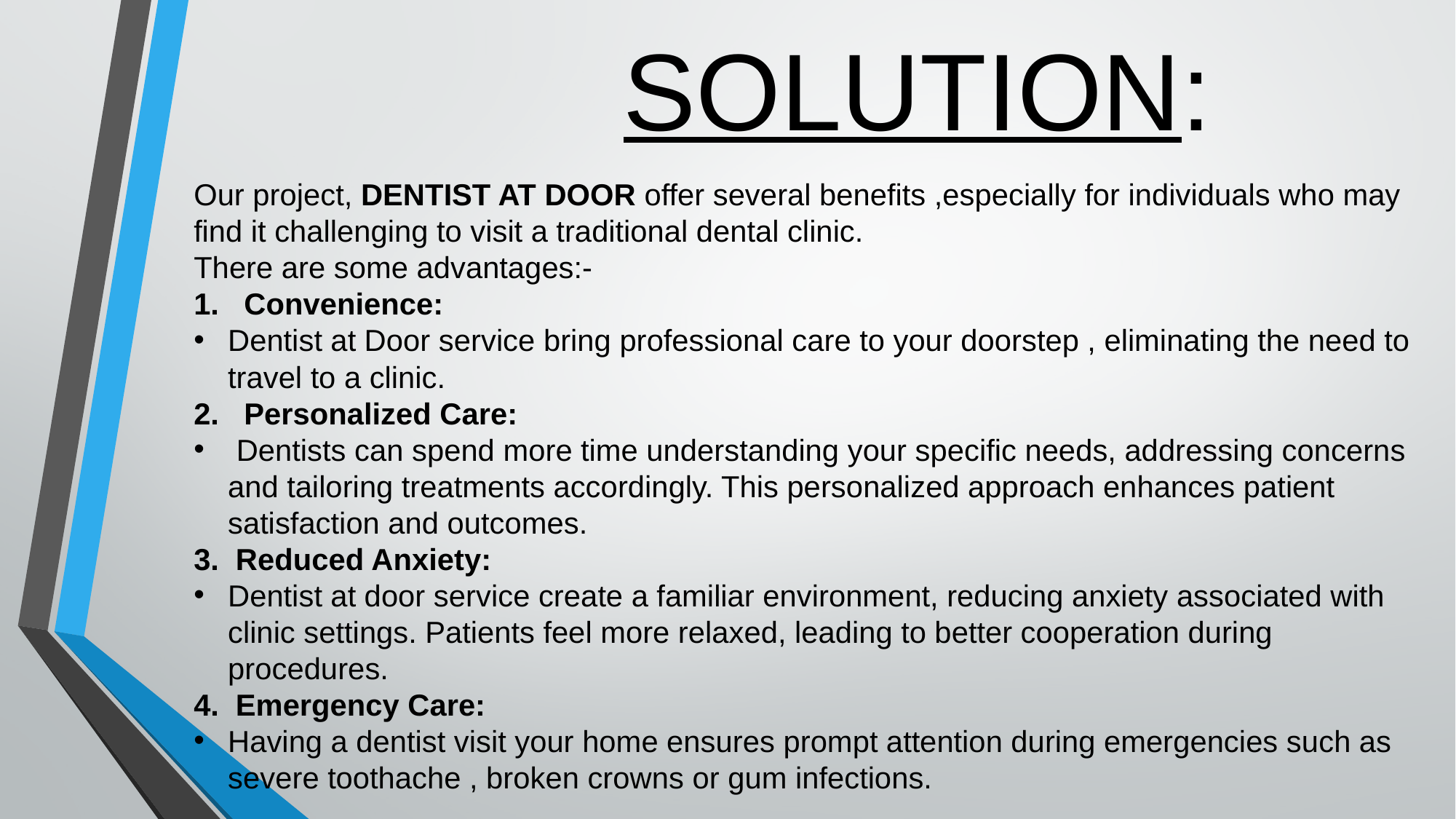

SOLUTION:
Our project, DENTIST AT DOOR offer several benefits ,especially for individuals who may find it challenging to visit a traditional dental clinic.
There are some advantages:-
1.   Convenience:
Dentist at Door service bring professional care to your doorstep , eliminating the need to travel to a clinic.
2.   Personalized Care:
 Dentists can spend more time understanding your specific needs, addressing concerns and tailoring treatments accordingly. This personalized approach enhances patient satisfaction and outcomes.
3.  Reduced Anxiety:
Dentist at door service create a familiar environment, reducing anxiety associated with clinic settings. Patients feel more relaxed, leading to better cooperation during procedures.
4.  Emergency Care:
Having a dentist visit your home ensures prompt attention during emergencies such as severe toothache , broken crowns or gum infections.